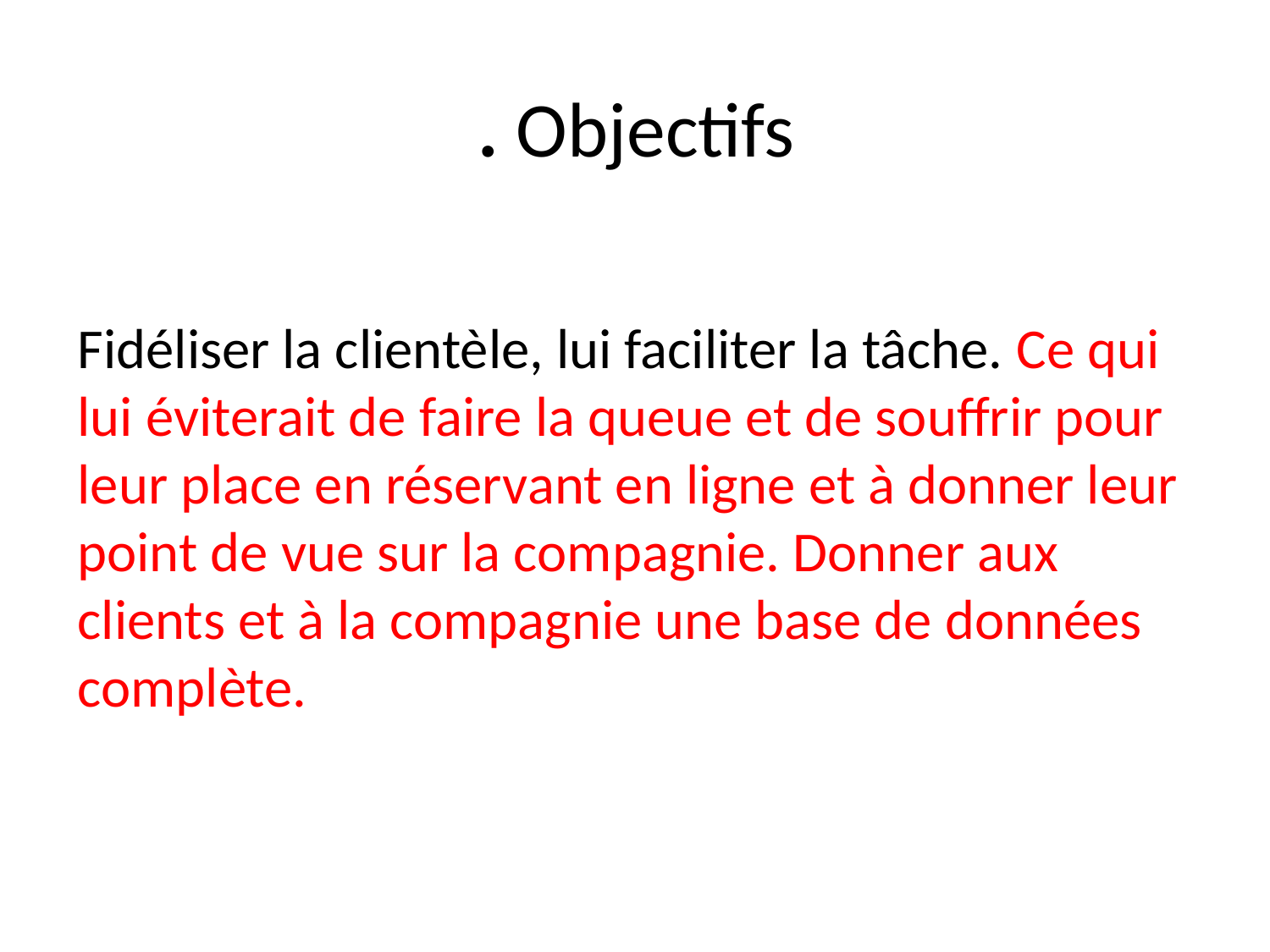

# . Objectifs
Fidéliser la clientèle, lui faciliter la tâche. Ce qui lui éviterait de faire la queue et de souffrir pour leur place en réservant en ligne et à donner leur point de vue sur la compagnie. Donner aux clients et à la compagnie une base de données complète.